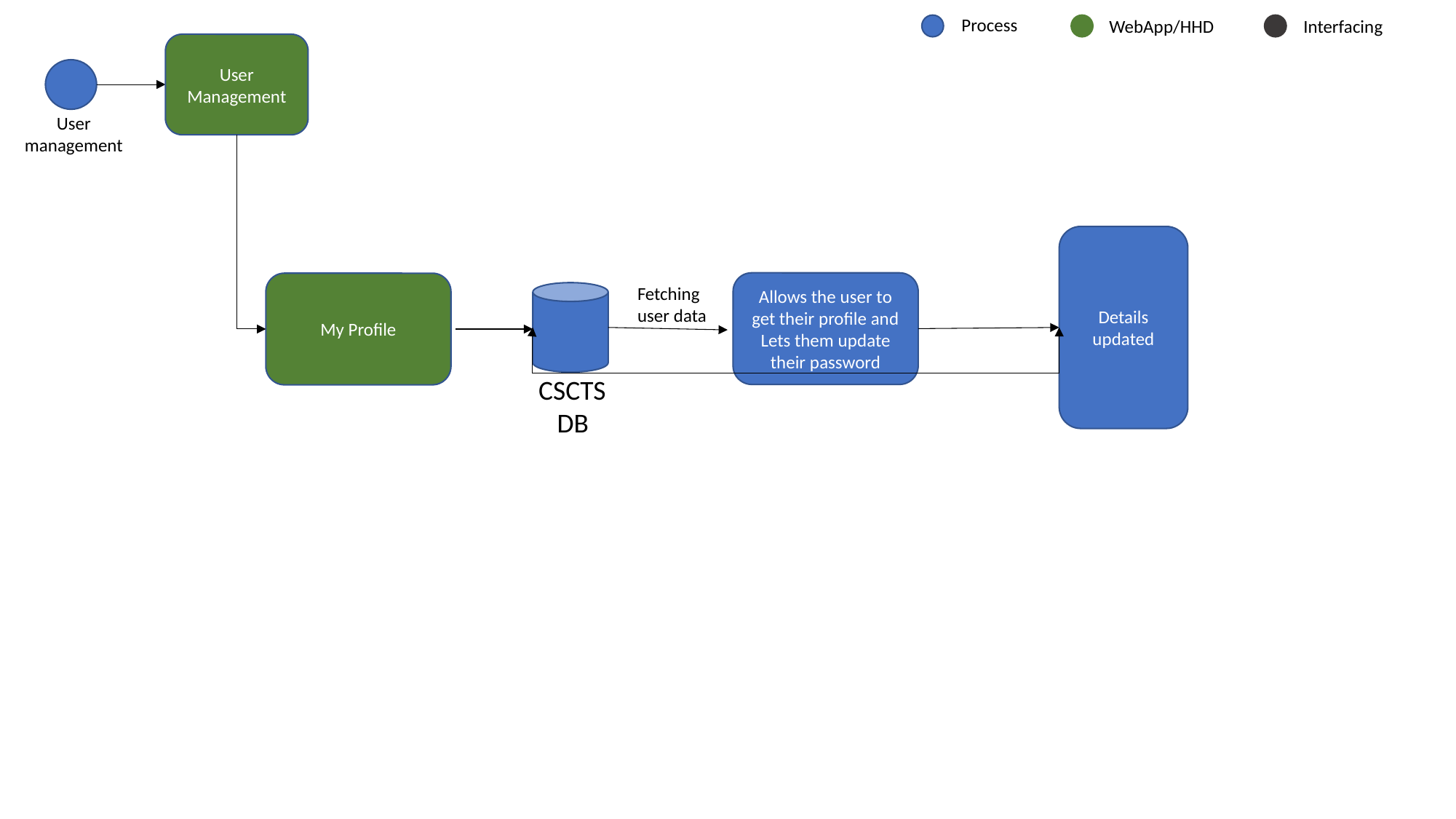

Process
WebApp/HHD
Interfacing

User Management

User management
Details updated
Allows the user to get their profile and
Lets them update their password
My Profile
Fetching user data

CSCTS
   DB